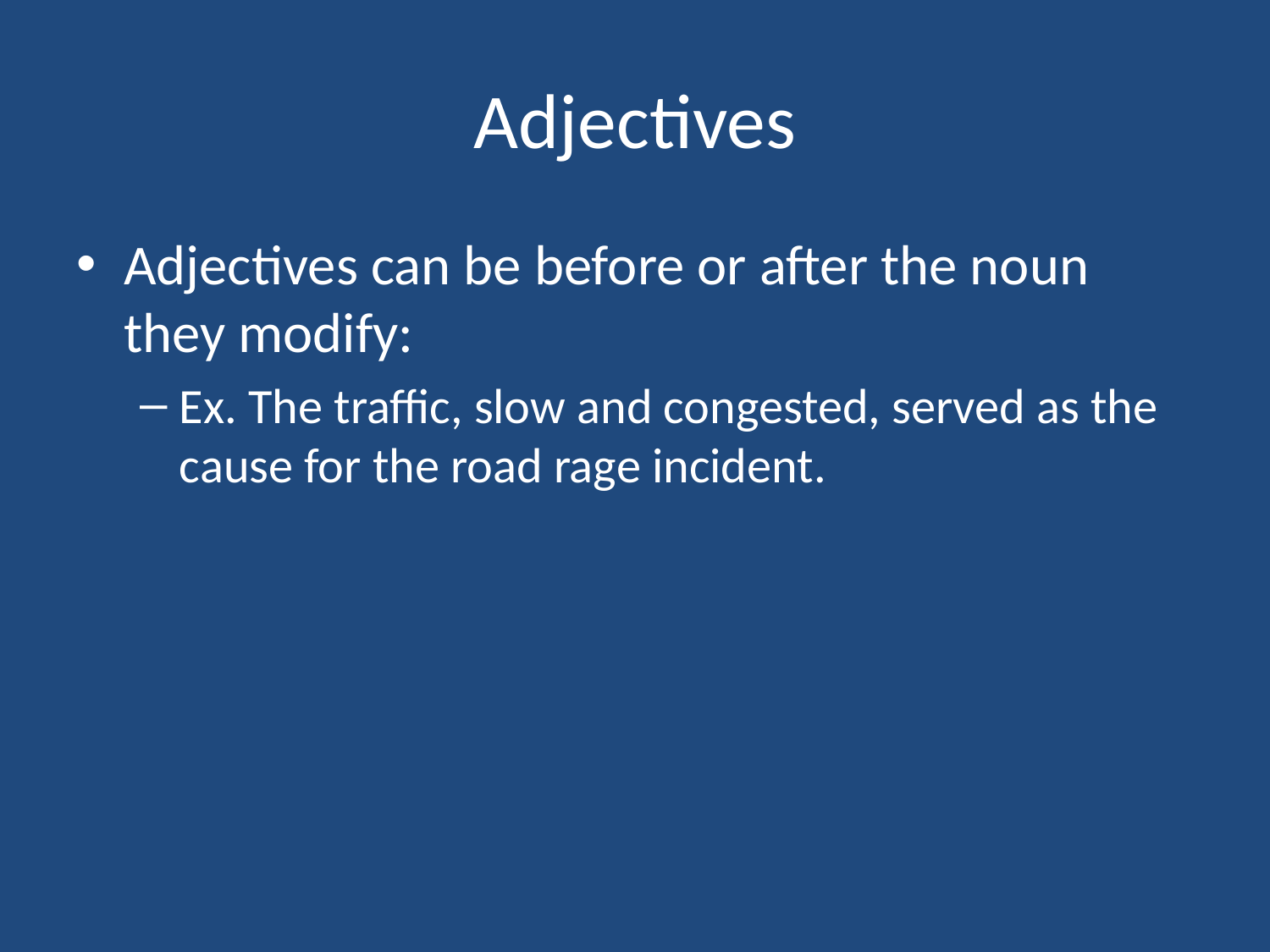

# Adjectives
Adjectives can be before or after the noun they modify:
Ex. The traffic, slow and congested, served as the cause for the road rage incident.